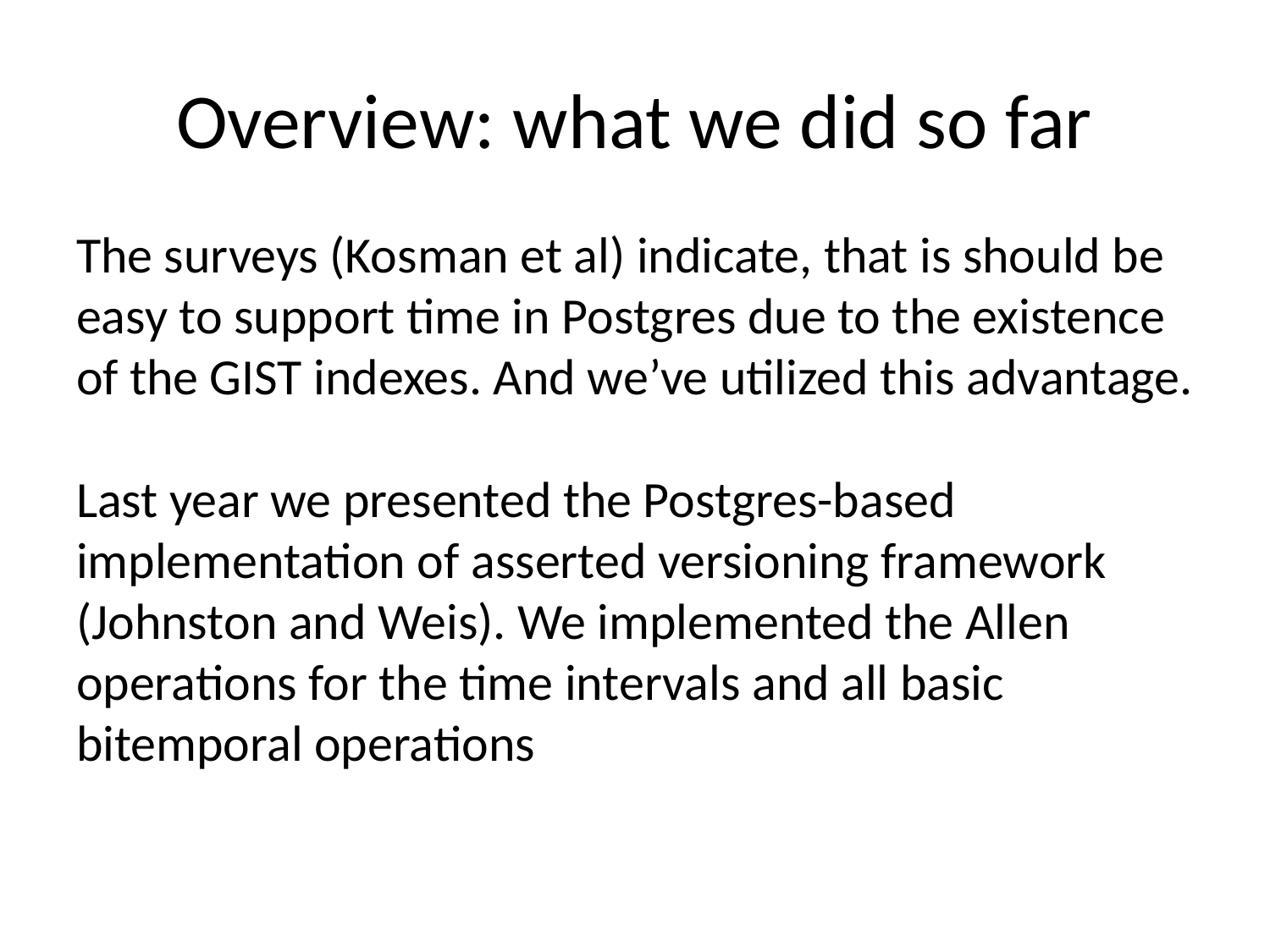

# Overview: what we did so far
The surveys (Kosman et al) indicate, that is should be easy to support time in Postgres due to the existence of the GIST indexes. And we’ve utilized this advantage.

Last year we presented the Postgres-based implementation of asserted versioning framework (Johnston and Weis). We implemented the Allen operations for the time intervals and all basic bitemporal operations